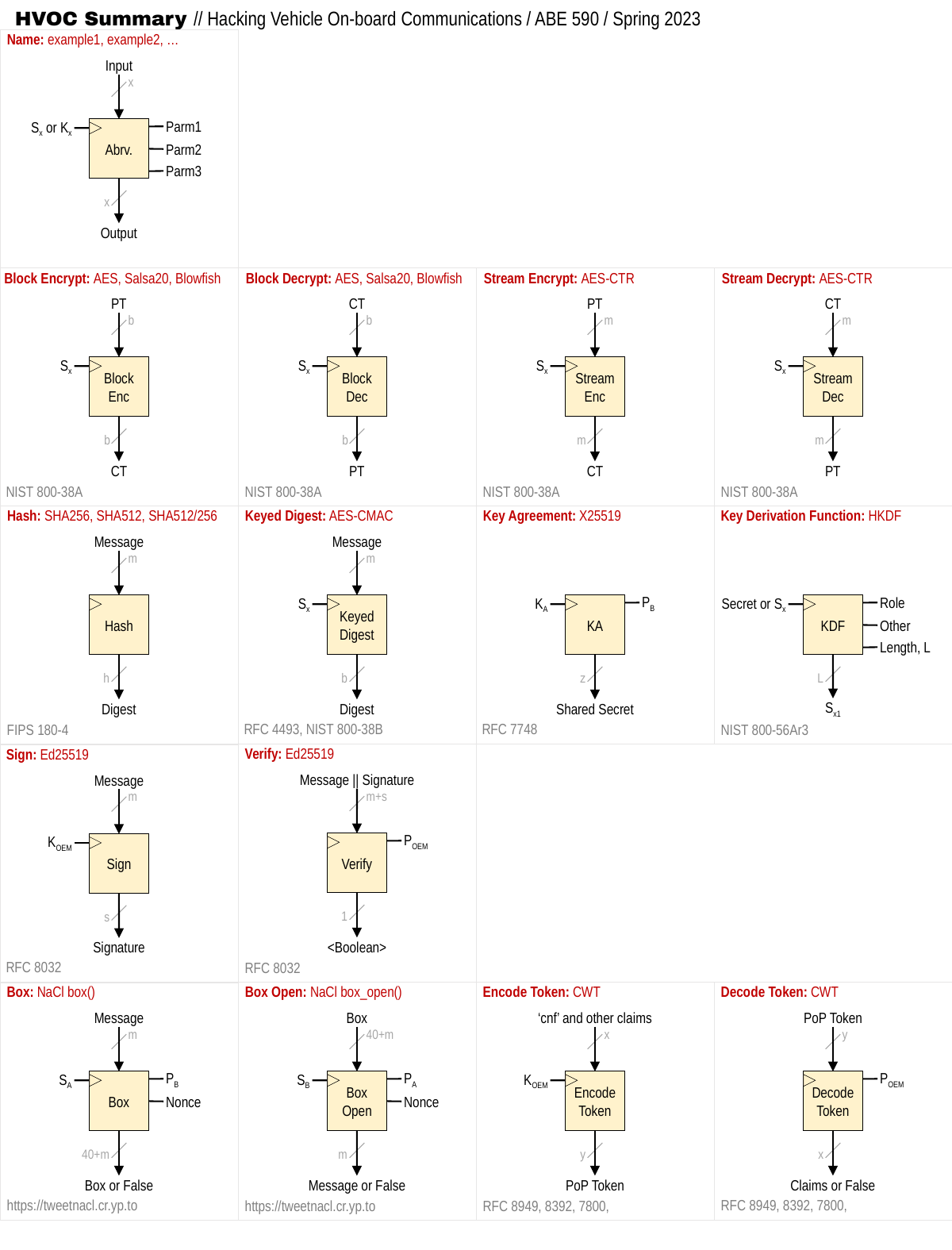

HVOC Summary // Hacking Vehicle On-board Communications / ABE 590 / Spring 2023

Name: example1, example2, …
Input
x
Parm1
Sx or Kx
Abrv.

Parm2

Parm3

x
Output

Block Encrypt: AES, Salsa20, Blowfish
PT
b
Sx
Block Enc

b
CT

Block Decrypt: AES, Salsa20, Blowfish
CT
b
Sx
Block Dec

b
PT

Stream Encrypt: AES-CTR
PT
m
Sx
Stream
Enc

m
CT

Stream Decrypt: AES-CTR
CT
m
Sx
Stream Dec

m
PT
NIST 800-38A
NIST 800-38A
NIST 800-38A
NIST 800-38A

Hash: SHA256, SHA512, SHA512/256
Message
m
Hash

h
Digest

Keyed Digest: AES-CMAC
Message
m
Sx
Keyed
Digest

b
Digest

Key Agreement: X25519
PB
KA
KA

z
Shared Secret

Key Derivation Function: HKDF
Role
Secret or Sx
KDF

Other

Length, L

L
Sx1
RFC 4493, NIST 800-38B
RFC 7748
FIPS 180-4
NIST 800-56Ar3

Verify: Ed25519
Message || Signature
m+s
POEM
Verify

1
<Boolean>

Sign: Ed25519
Message
m
KOEM
Sign

s
Signature
RFC 8032
RFC 8032

Box: NaCl box()
Message
m
PB
SA
Box

Nonce

40+m
Box or False

Box Open: NaCl box_open()
Box
40+m
PA
SB
Box
Open

Nonce

m
Message or False

Encode Token: CWT
‘cnf’ and other claims
x
KOEM
Encode
Token

y
PoP Token

Decode Token: CWT
PoP Token
y
POEM
Decode Token

x
Claims or False
https://tweetnacl.cr.yp.to
RFC 8949, 8392, 7800,
https://tweetnacl.cr.yp.to
RFC 8949, 8392, 7800,